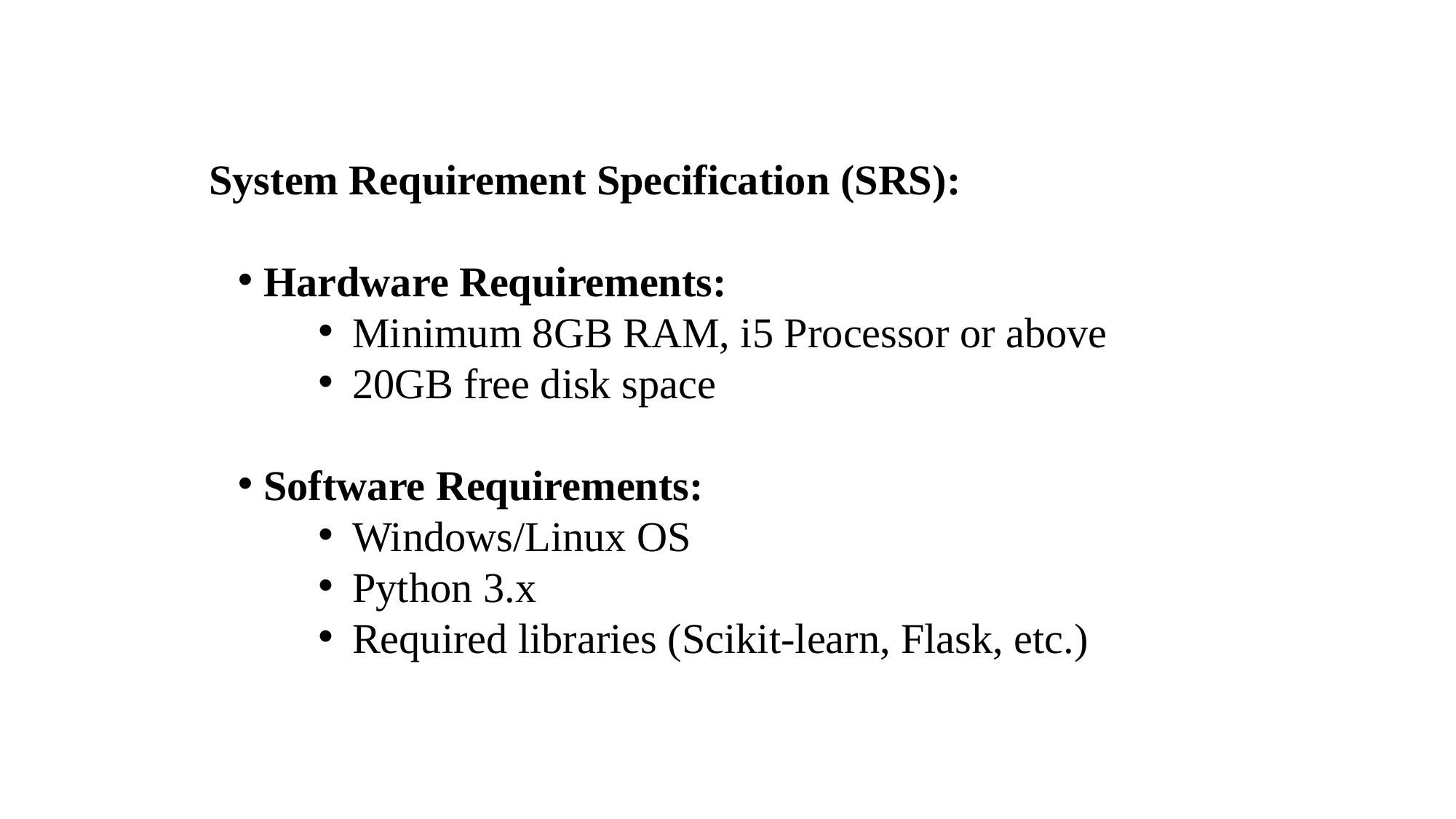

System Requirement Specification (SRS):

Hardware Requirements:
Minimum 8GB RAM, i5 Processor or above
20GB free disk space

Software Requirements:
Windows/Linux OS
Python 3.x
Required libraries (Scikit-learn, Flask, etc.)